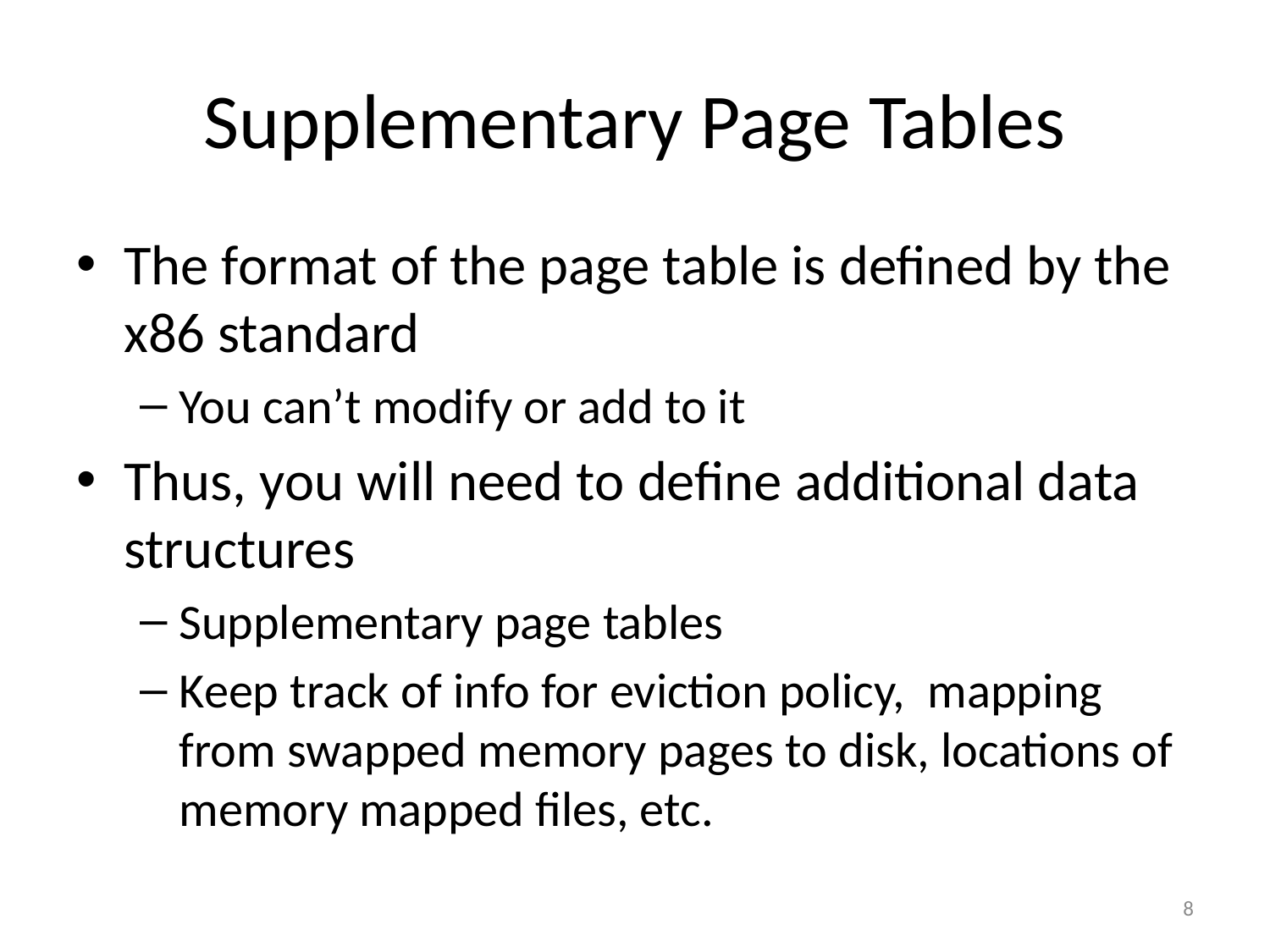

# Supplementary Page Tables
The format of the page table is defined by the x86 standard
You can’t modify or add to it
Thus, you will need to define additional data structures
Supplementary page tables
Keep track of info for eviction policy,  mapping from swapped memory pages to disk, locations of memory mapped files, etc.
8